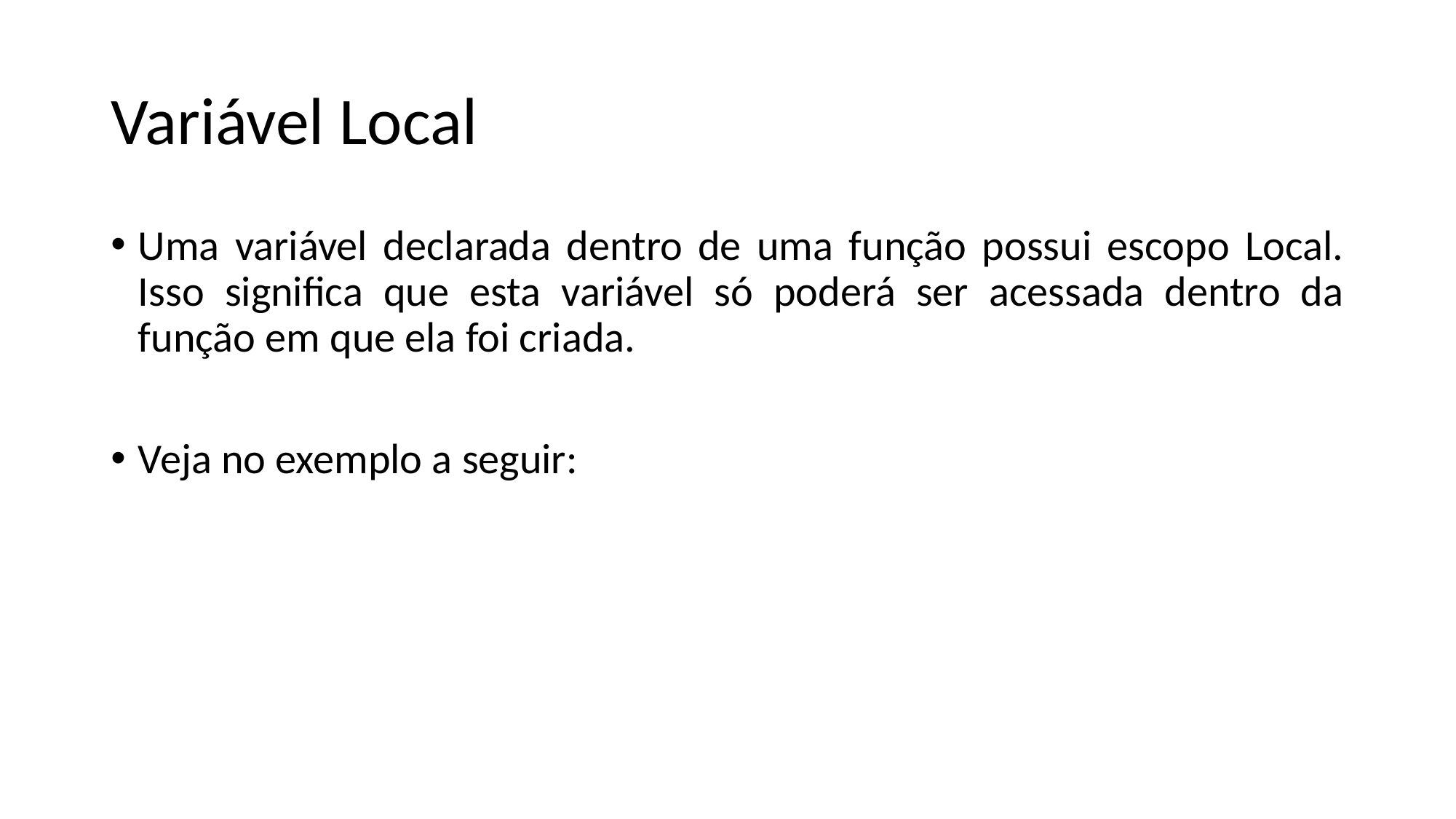

# Variável Local
Uma variável declarada dentro de uma função possui escopo Local. Isso significa que esta variável só poderá ser acessada dentro da função em que ela foi criada.

Veja no exemplo a seguir: